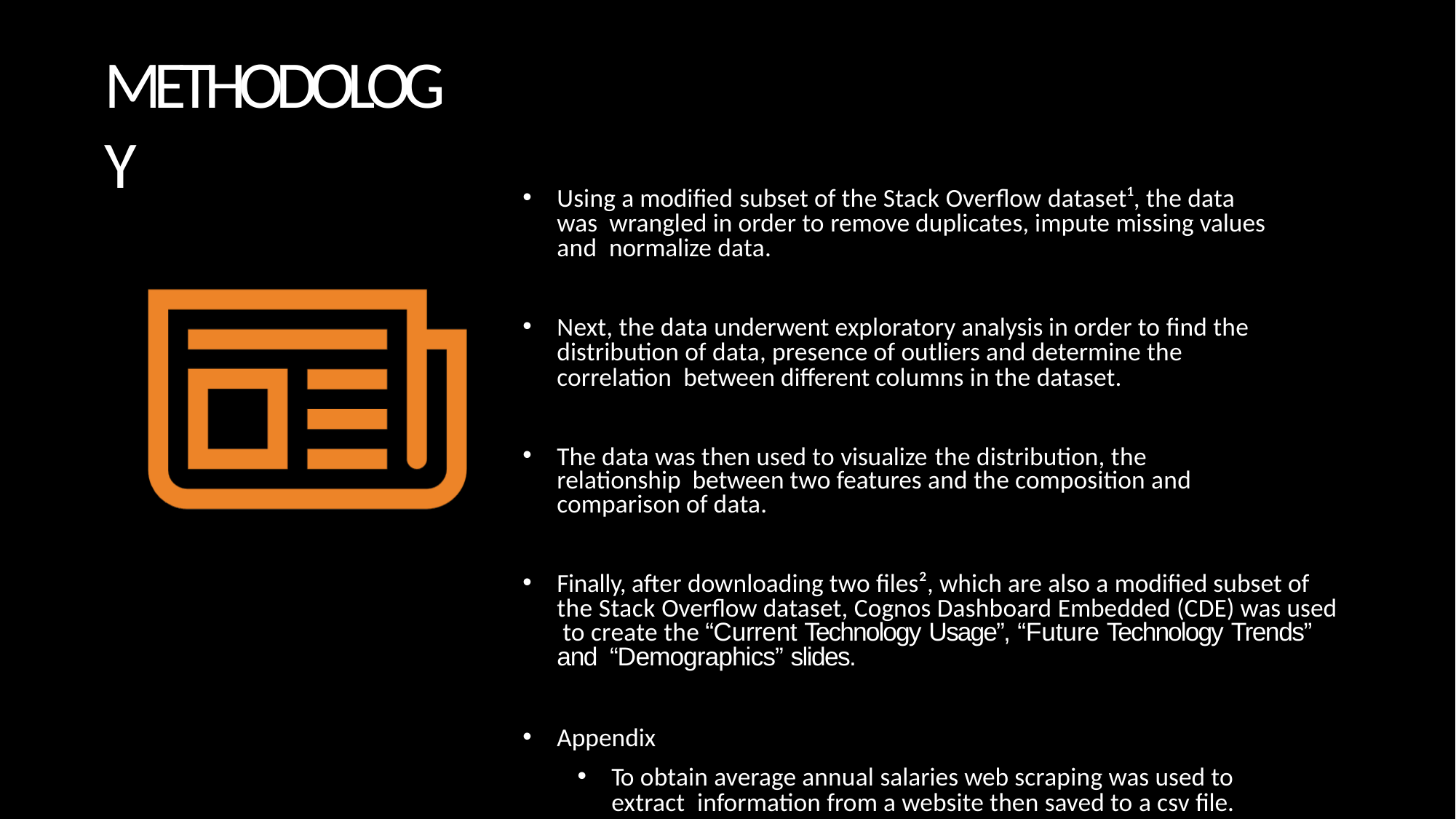

# METHODOLOGY
Using a modified subset of the Stack Overflow dataset¹, the data was  wrangled in order to remove duplicates, impute missing values and  normalize data.

Next, the data underwent exploratory analysis in order to find the  distribution of data, presence of outliers and determine the correlation  between different columns in the dataset.

The data was then used to visualize the distribution, the relationship  between two features and the composition and comparison of data.

Finally, after downloading two files², which are also a modified subset of  the Stack Overflow dataset, Cognos Dashboard Embedded (CDE) was used  to create the “Current Technology Usage”, “Future Technology Trends” and  “Demographics” slides.

Appendix
To obtain average annual salaries web scraping was used to extract  information from a website then saved to a csv file.